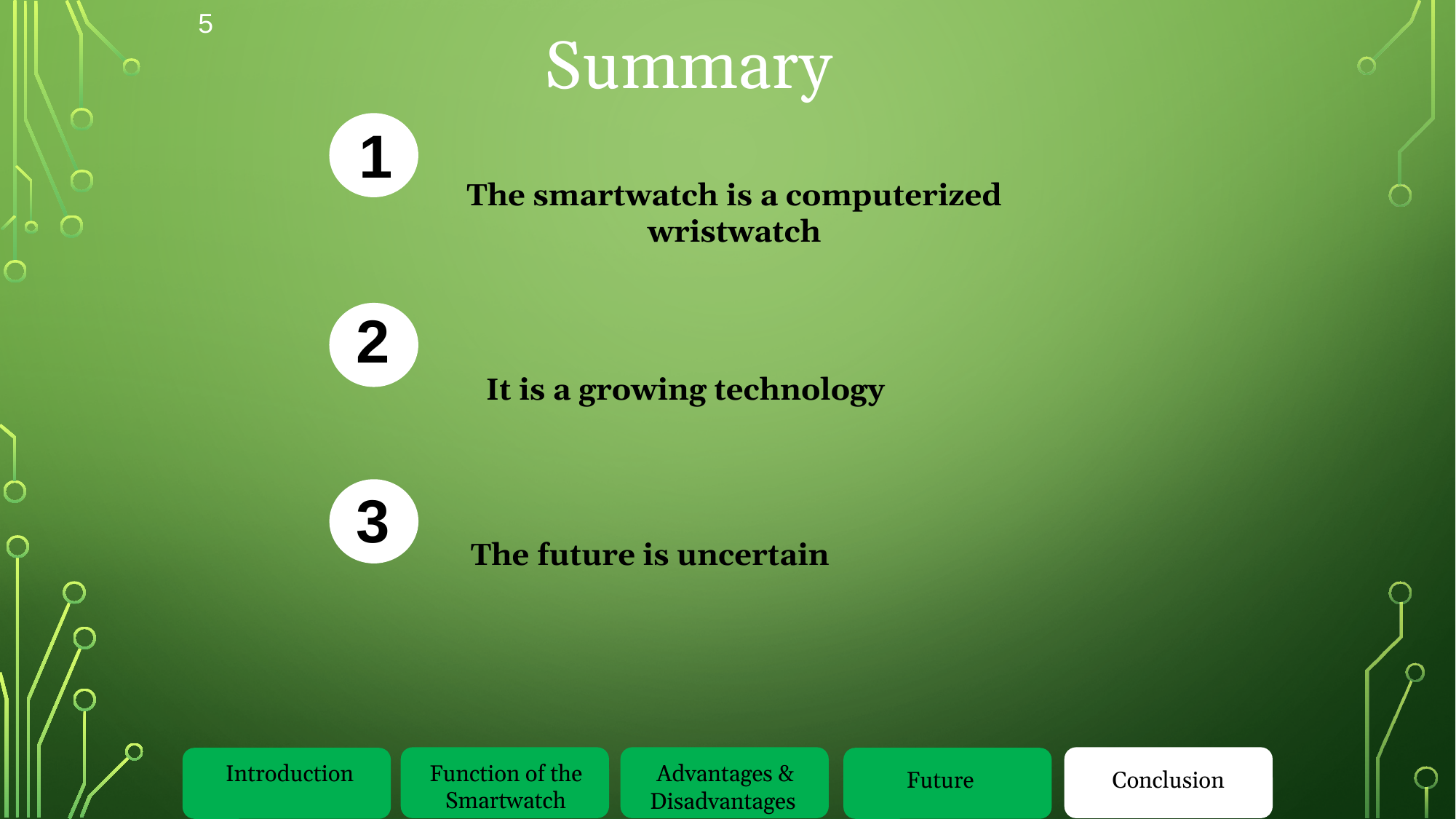

5
Summary
1

The smartwatch is a computerized wristwatch

2

It is a growing technology
3

The future is uncertain

Introduction
Function of the Smartwatch
Advantages & Disadvantages
Future
Conclusion